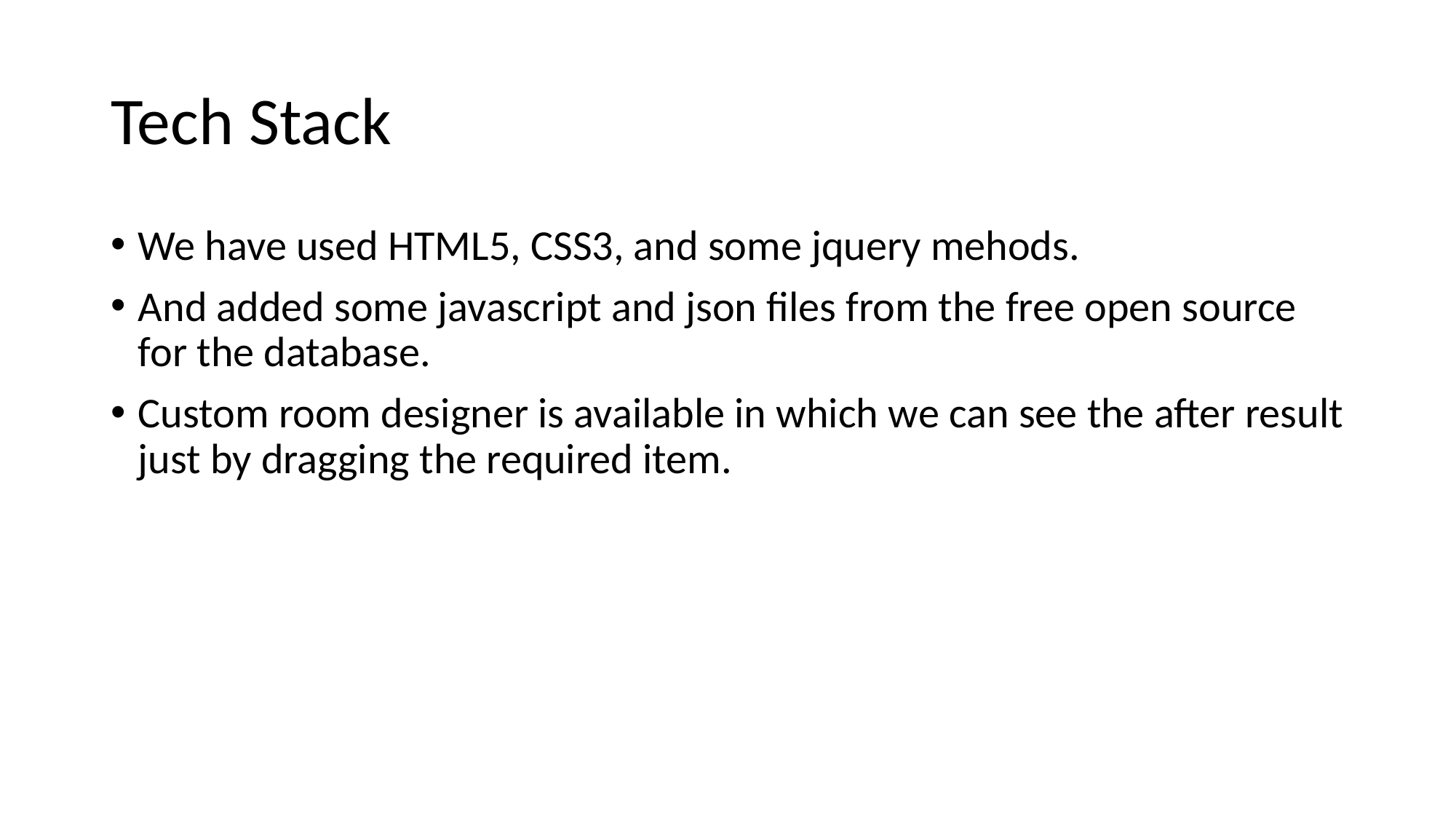

# Tech Stack
We have used HTML5, CSS3, and some jquery mehods.
And added some javascript and json files from the free open source for the database.
Custom room designer is available in which we can see the after result just by dragging the required item.